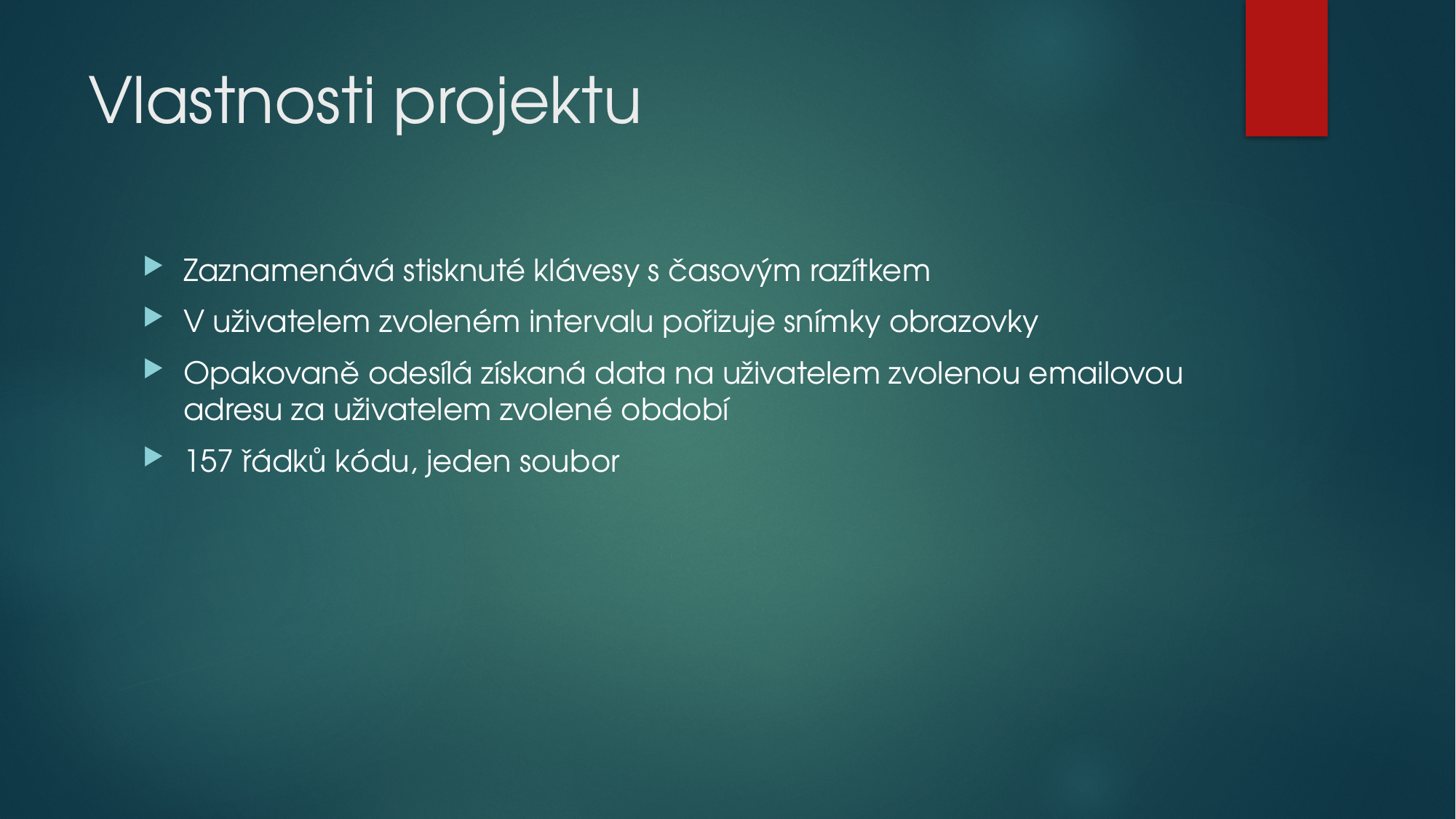

# Vlastnosti projektu
Zaznamenává stisknuté klávesy s časovým razítkem
V uživatelem zvoleném intervalu pořizuje snímky obrazovky
Opakovaně odesílá získaná data na uživatelem zvolenou emailovou adresu za uživatelem zvolené období
157 řádků kódu, jeden soubor